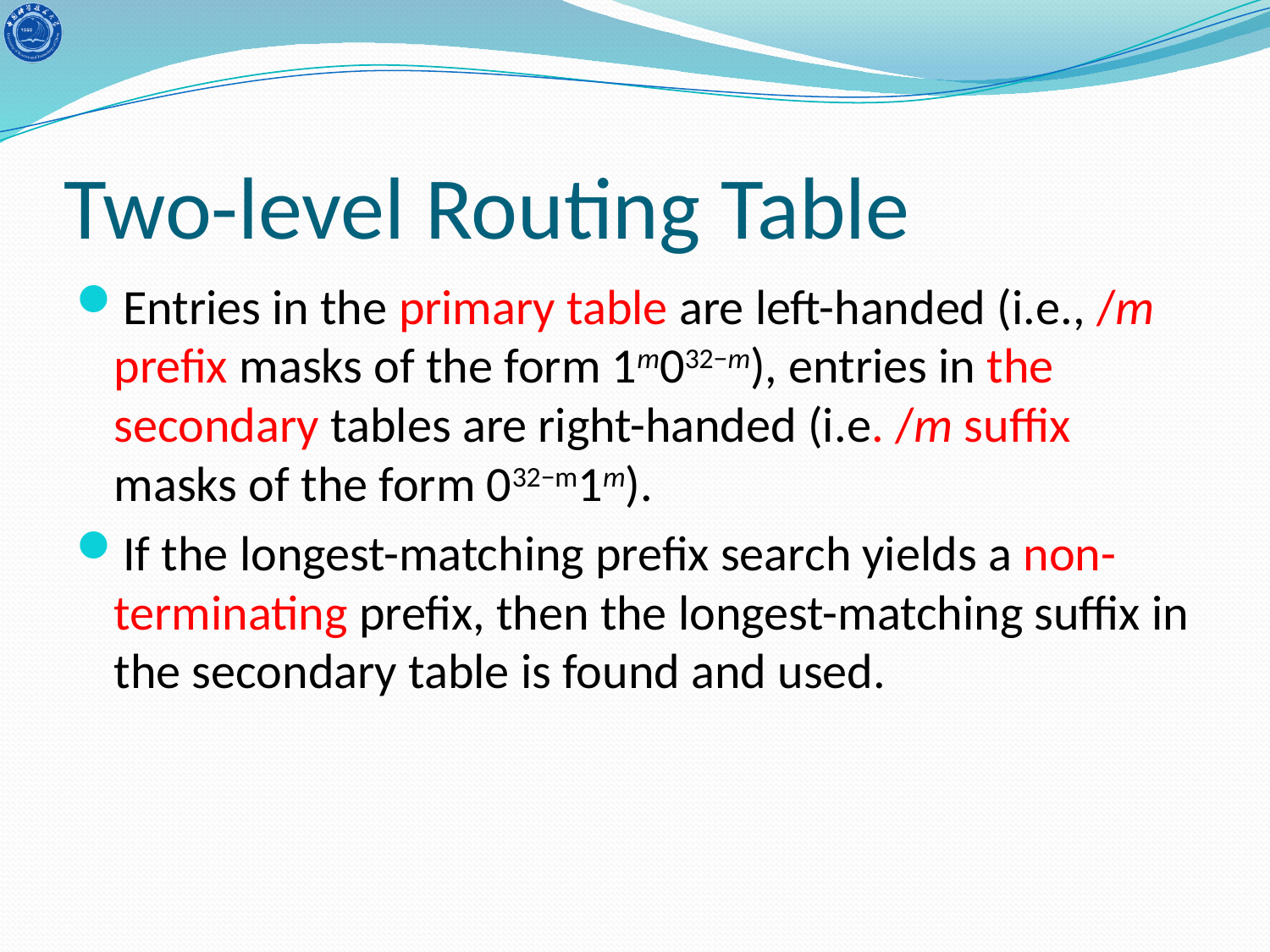

# Two-level Routing Table
Entries in the primary table are left-handed (i.e., /m prefix masks of the form 1m032−m), entries in the secondary tables are right-handed (i.e. /m suffix masks of the form 032−m1m).
If the longest-matching prefix search yields a non-terminating prefix, then the longest-matching suffix in the secondary table is found and used.